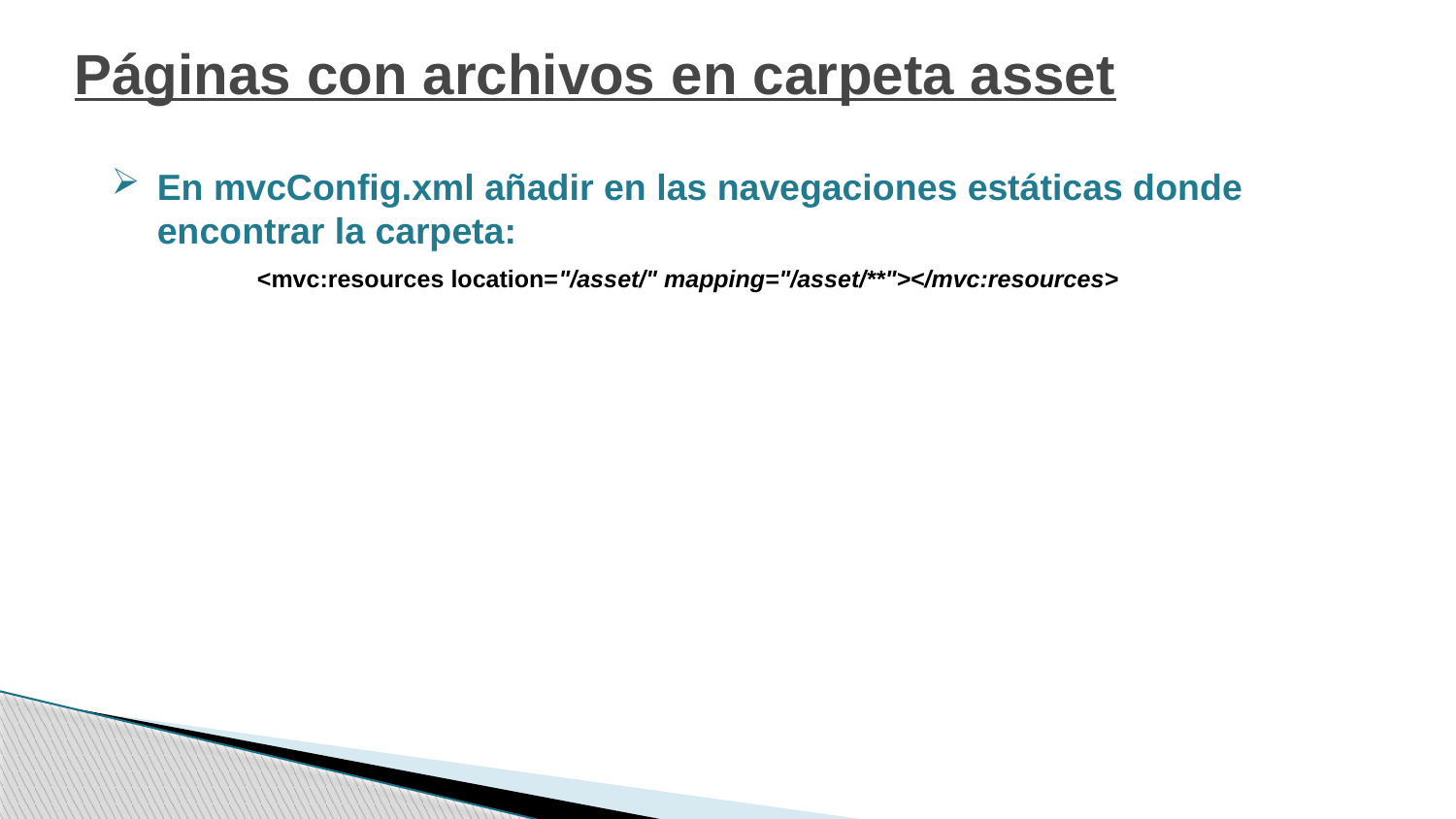

Páginas con archivos en carpeta asset
En mvcConfig.xml añadir en las navegaciones estáticas donde encontrar la carpeta:
	<mvc:resources location="/asset/" mapping="/asset/**"></mvc:resources>